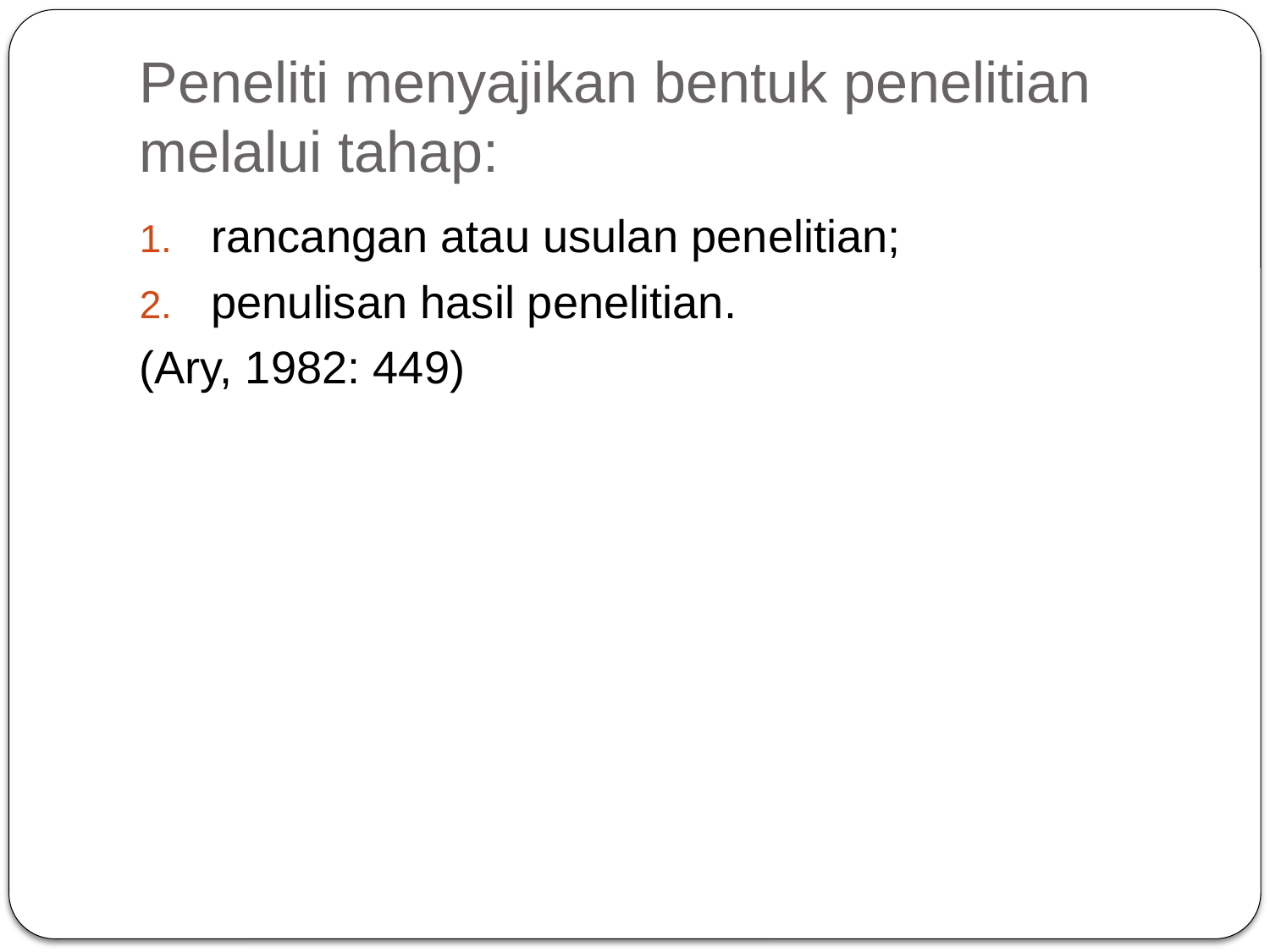

# Peneliti menyajikan bentuk penelitian melalui tahap:
rancangan atau usulan penelitian;
penulisan hasil penelitian.
(Ary, 1982: 449)